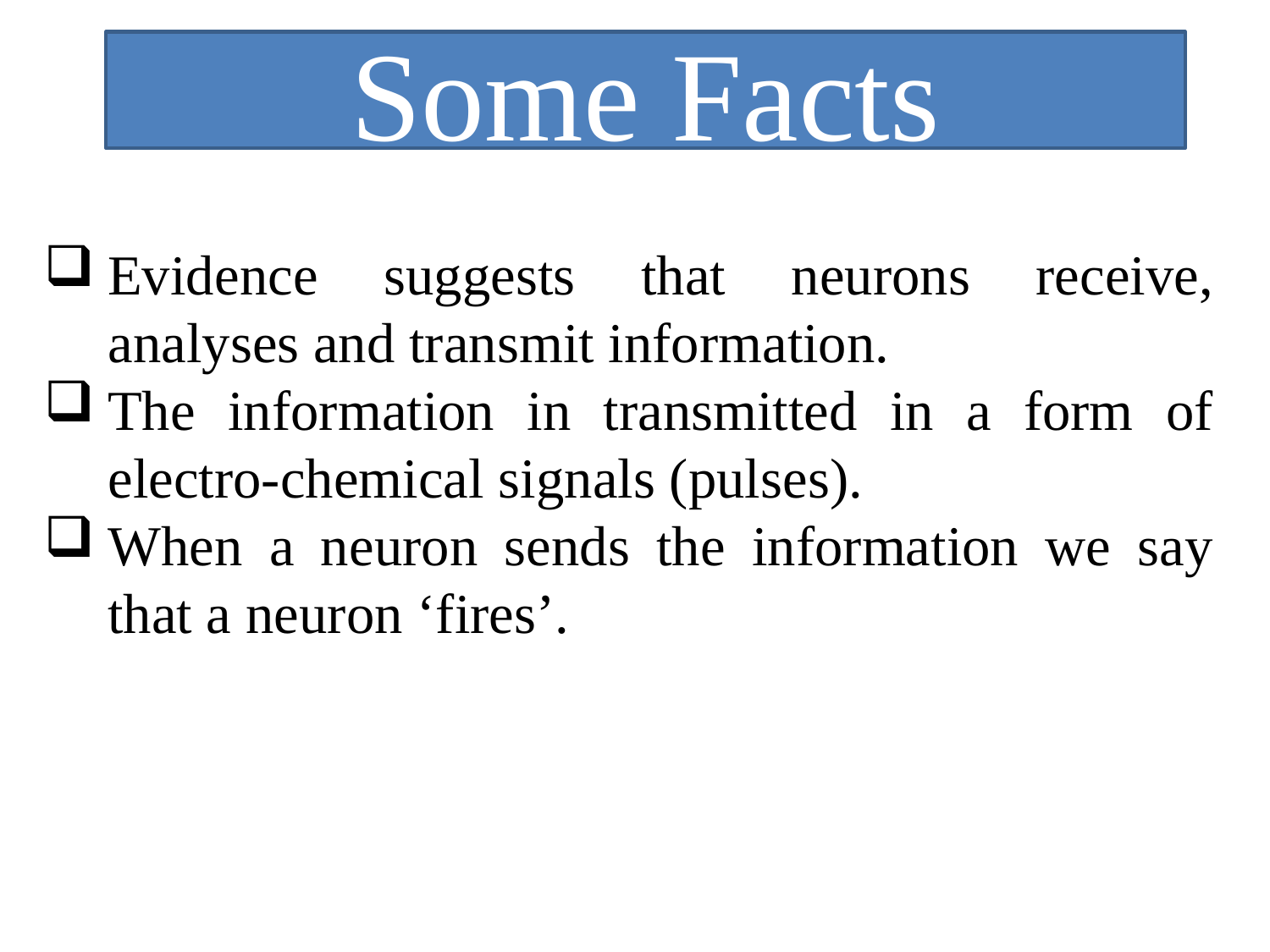

# Some Facts
Evidence suggests that neurons receive, analyses and transmit information.
The information in transmitted in a form of electro-chemical signals (pulses).
When a neuron sends the information we say that a neuron ‘fires’.